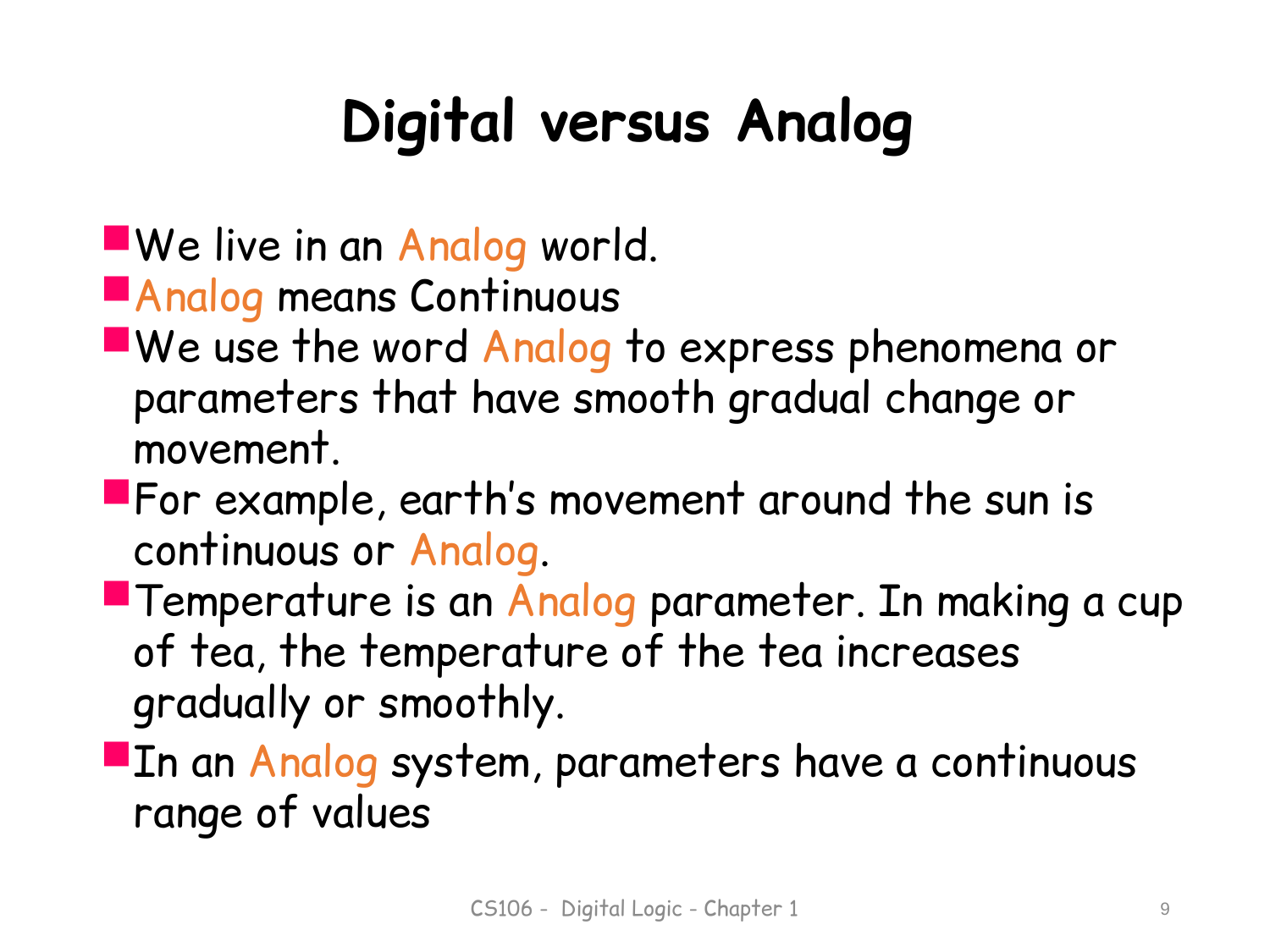

Digital versus Analog
We live in an Analog world.
Analog means Continuous
We use the word Analog to express phenomena or parameters that have smooth gradual change or movement.
For example, earth’s movement around the sun is continuous or Analog.
Temperature is an Analog parameter. In making a cup of tea, the temperature of the tea increases gradually or smoothly.
In an Analog system, parameters have a continuous range of values
CS106 -  Digital Logic - Chapter 1
9